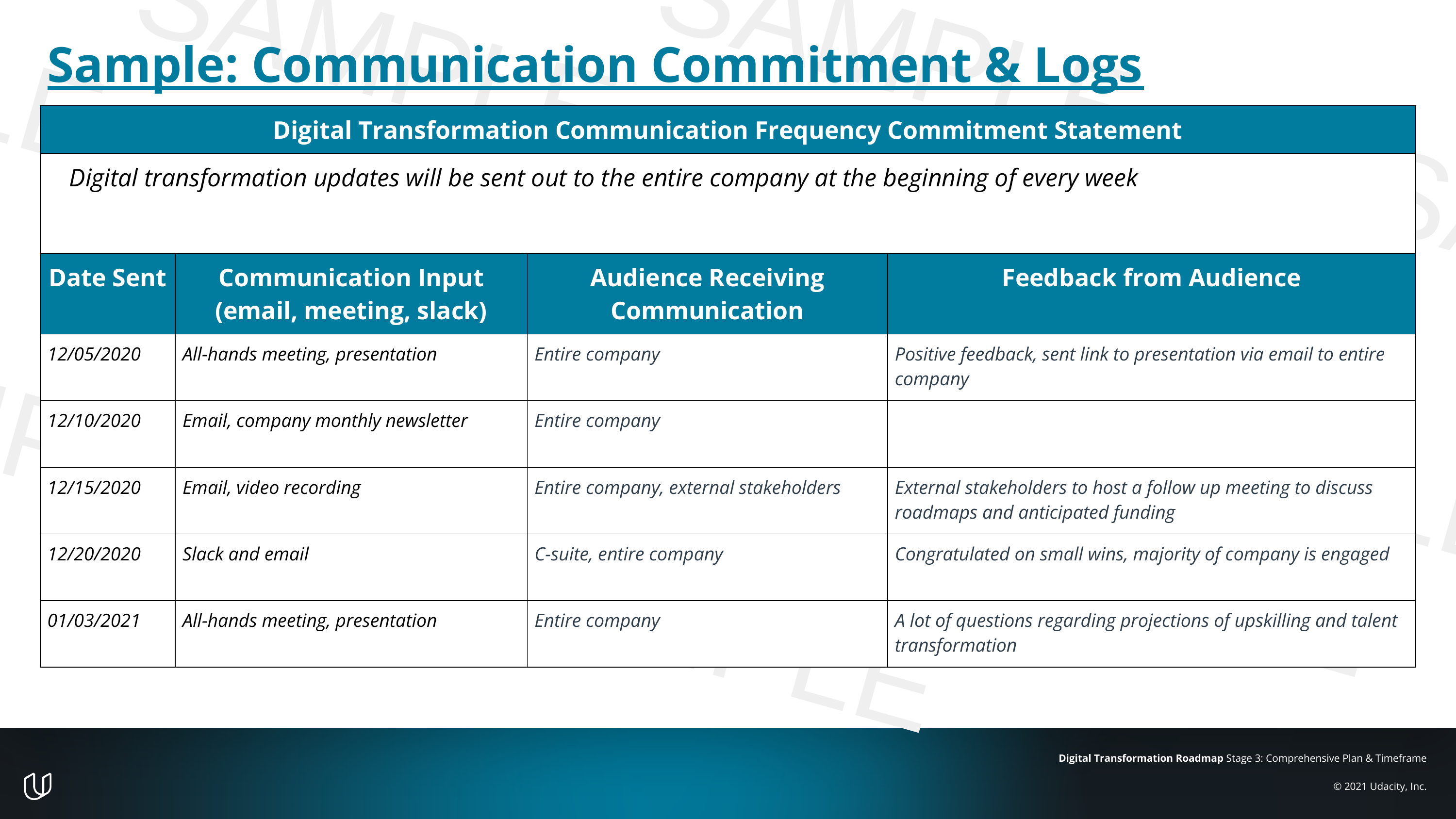

# Sample: Communication Commitment & Logs
| Digital Transformation Communication Frequency Commitment Statement |  |  |  |
| --- | --- | --- | --- |
| Digital transformation updates will be sent out to the entire company at the beginning of every week |  |  |  |
| Date Sent | Communication Input (email, meeting, slack) | Audience Receiving Communication | Feedback from Audience |
| 12/05/2020 | All-hands meeting, presentation | Entire company | Positive feedback, sent link to presentation via email to entire company |
| 12/10/2020 | Email, company monthly newsletter | Entire company |  |
| 12/15/2020 | Email, video recording | Entire company, external stakeholders | External stakeholders to host a follow up meeting to discuss roadmaps and anticipated funding |
| 12/20/2020 | Slack and email | C-suite, entire company | Congratulated on small wins, majority of company is engaged |
| 01/03/2021 | All-hands meeting, presentation | Entire company | A lot of questions regarding projections of upskilling and talent transformation |